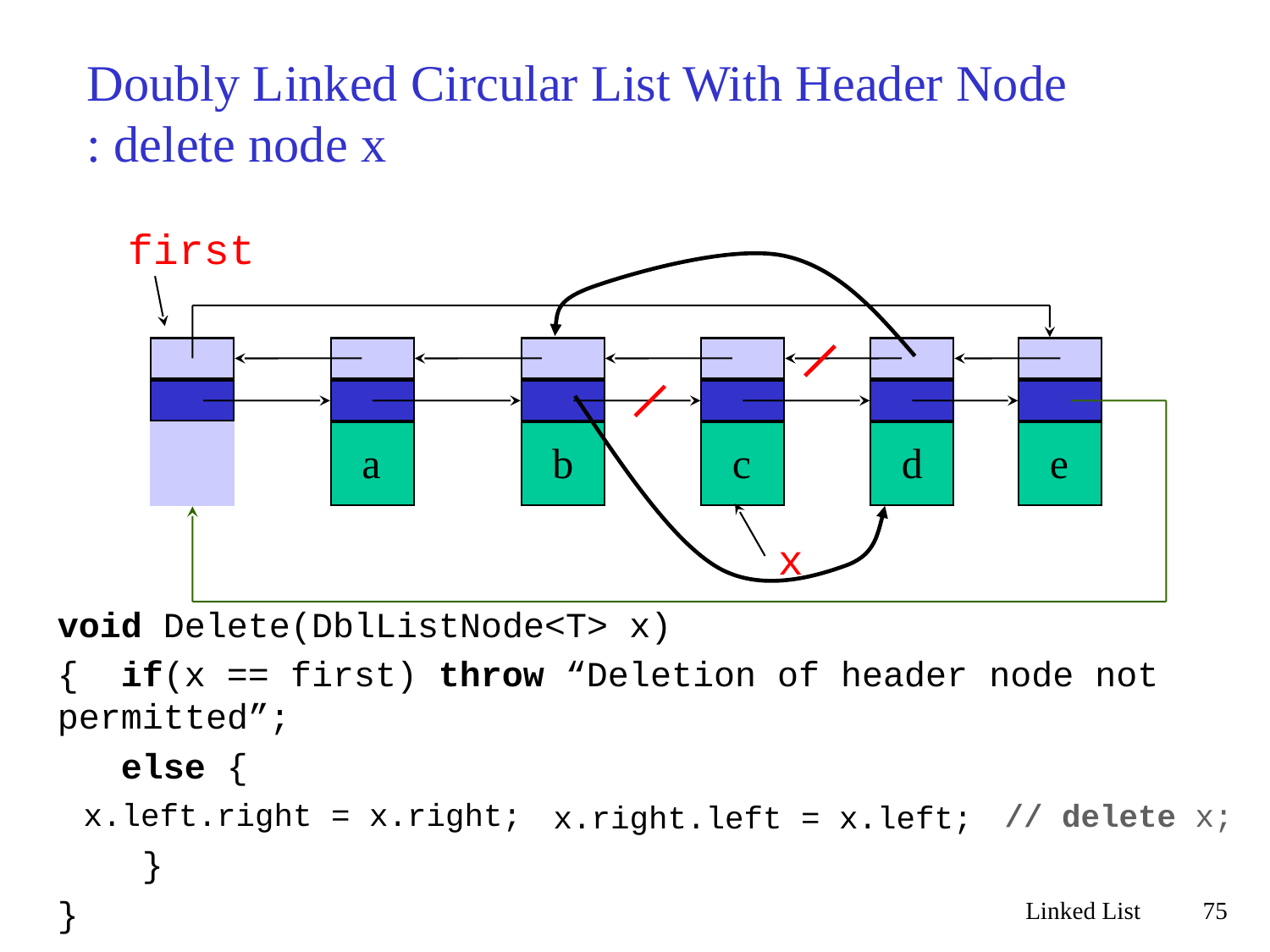

# Doubly Linked Circular List With Header Node : delete node x
first

a
b
c
d
e

x
void Delete(DblListNode<T> x)
{  if(x == first) throw “Deletion of header node not permitted”;
   else {

    }
}

x.left.right = x.right;
// delete x;
x.right.left = x.left;
Linked List
75